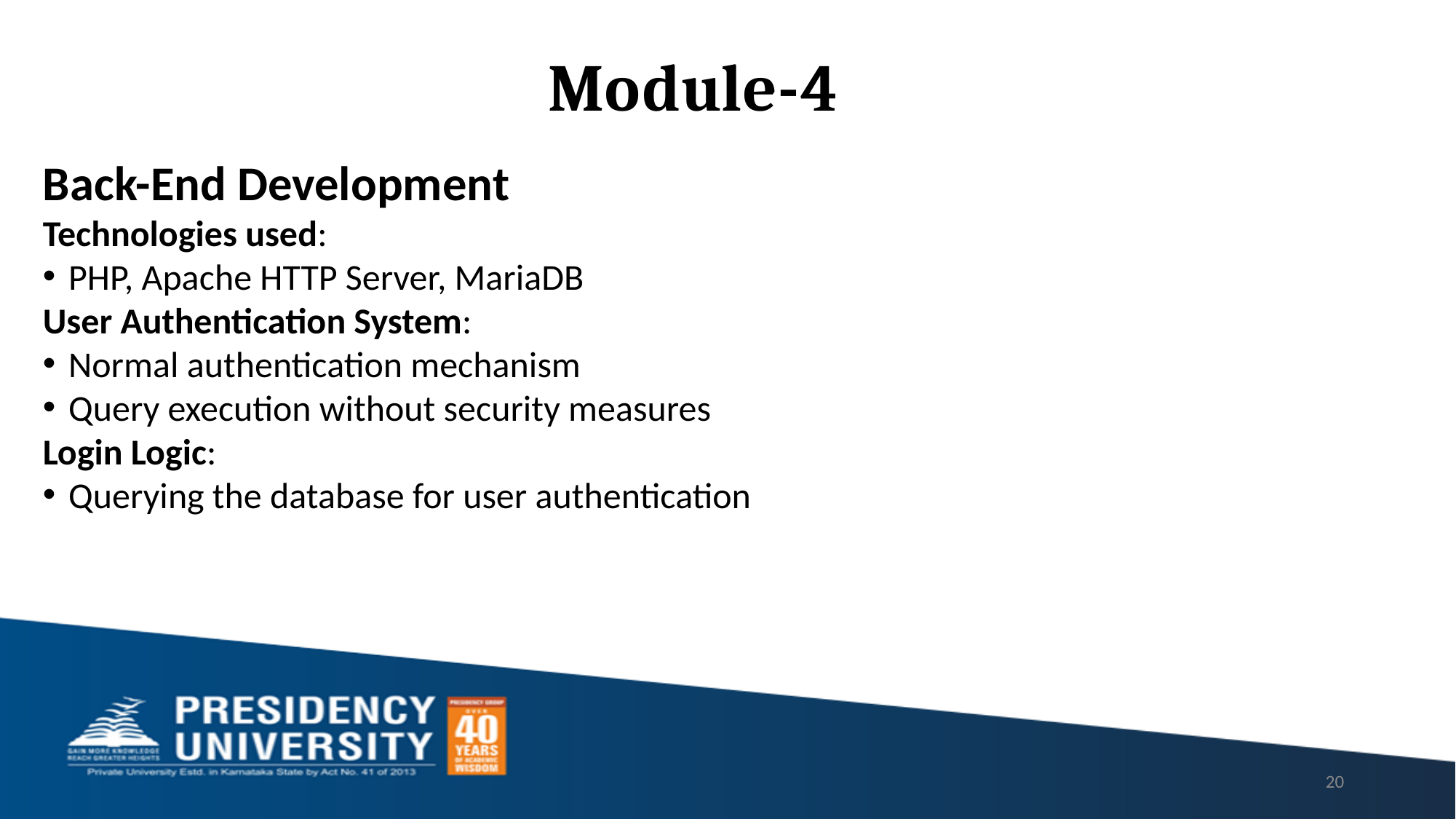

Module-4
Back-End Development
Technologies used:
PHP, Apache HTTP Server, MariaDB
User Authentication System:
Normal authentication mechanism
Query execution without security measures
Login Logic:
Querying the database for user authentication

20